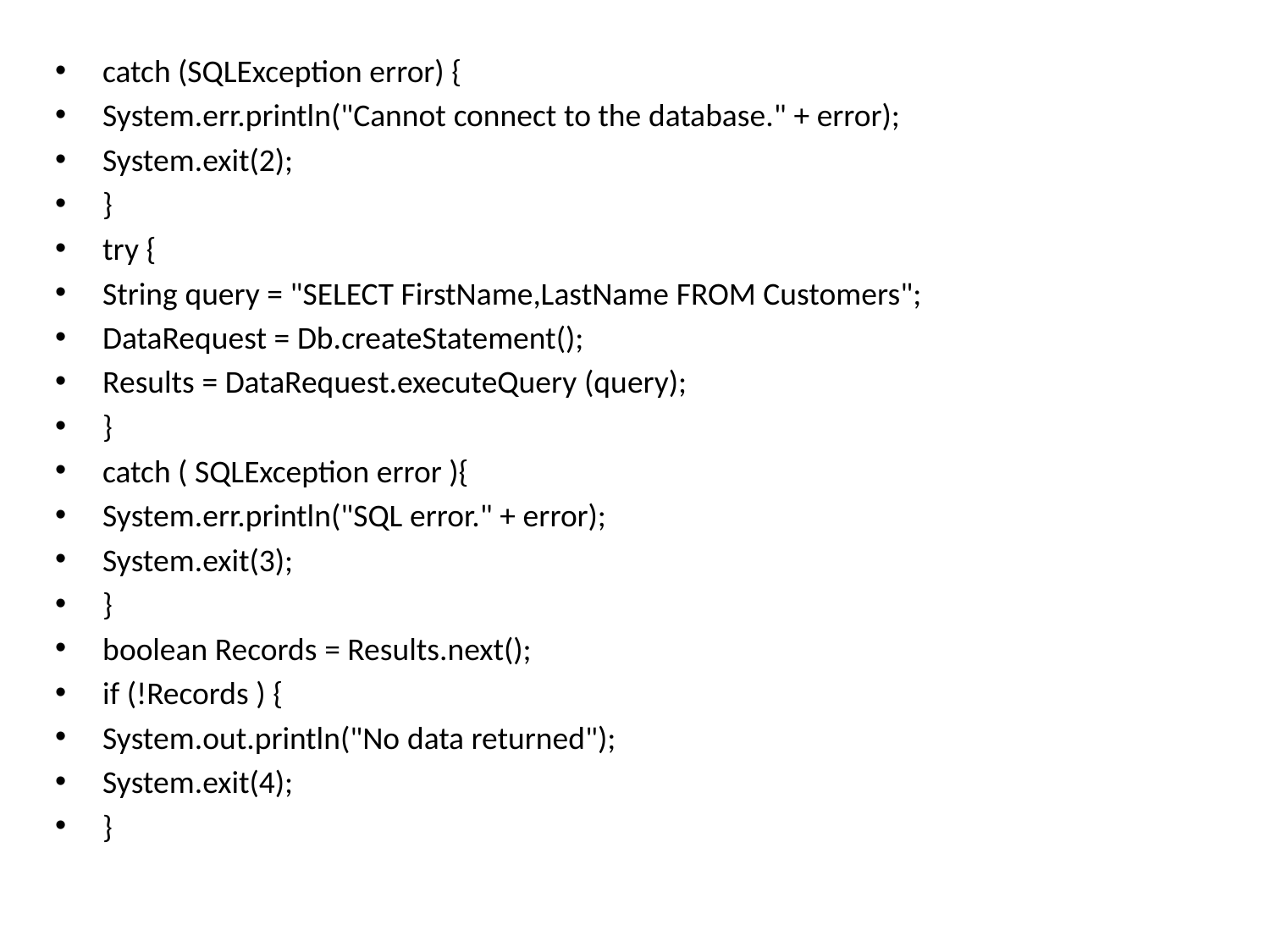

catch (SQLException error) {
System.err.println("Cannot connect to the database." + error);
System.exit(2);
}
try {
String query = "SELECT FirstName,LastName FROM Customers";
DataRequest = Db.createStatement();
Results = DataRequest.executeQuery (query);
}
catch ( SQLException error ){
System.err.println("SQL error." + error);
System.exit(3);
}
boolean Records = Results.next();
if (!Records ) {
System.out.println("No data returned");
System.exit(4);
}